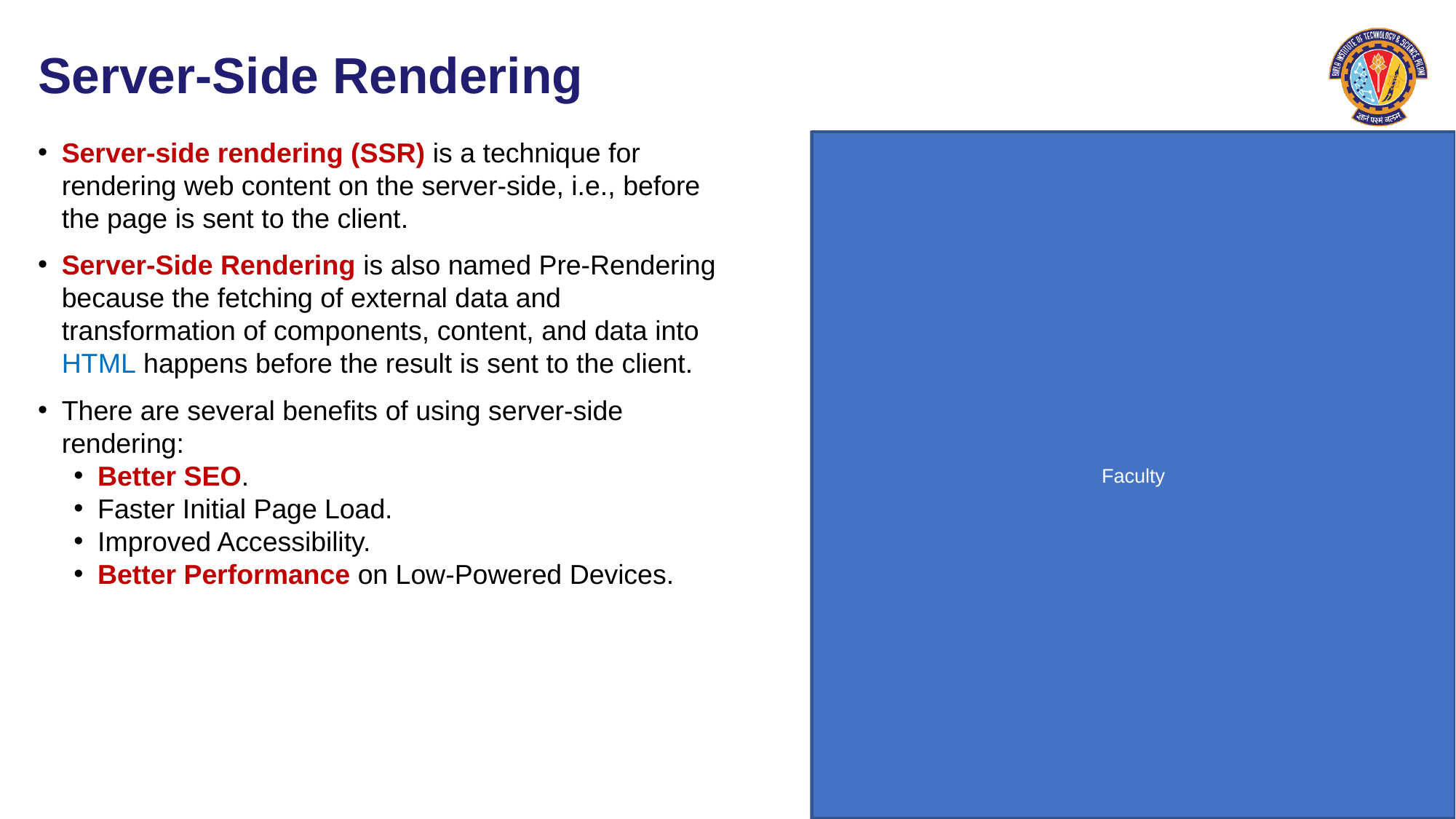

# Server-Side Rendering
Server-side rendering (SSR) is a technique for rendering web content on the server-side, i.e., before the page is sent to the client.
Server-Side Rendering is also named Pre-Rendering because the fetching of external data and transformation of components, content, and data into HTML happens before the result is sent to the client.
There are several benefits of using server-side rendering:
Better SEO.
Faster Initial Page Load.
Improved Accessibility.
Better Performance on Low-Powered Devices.